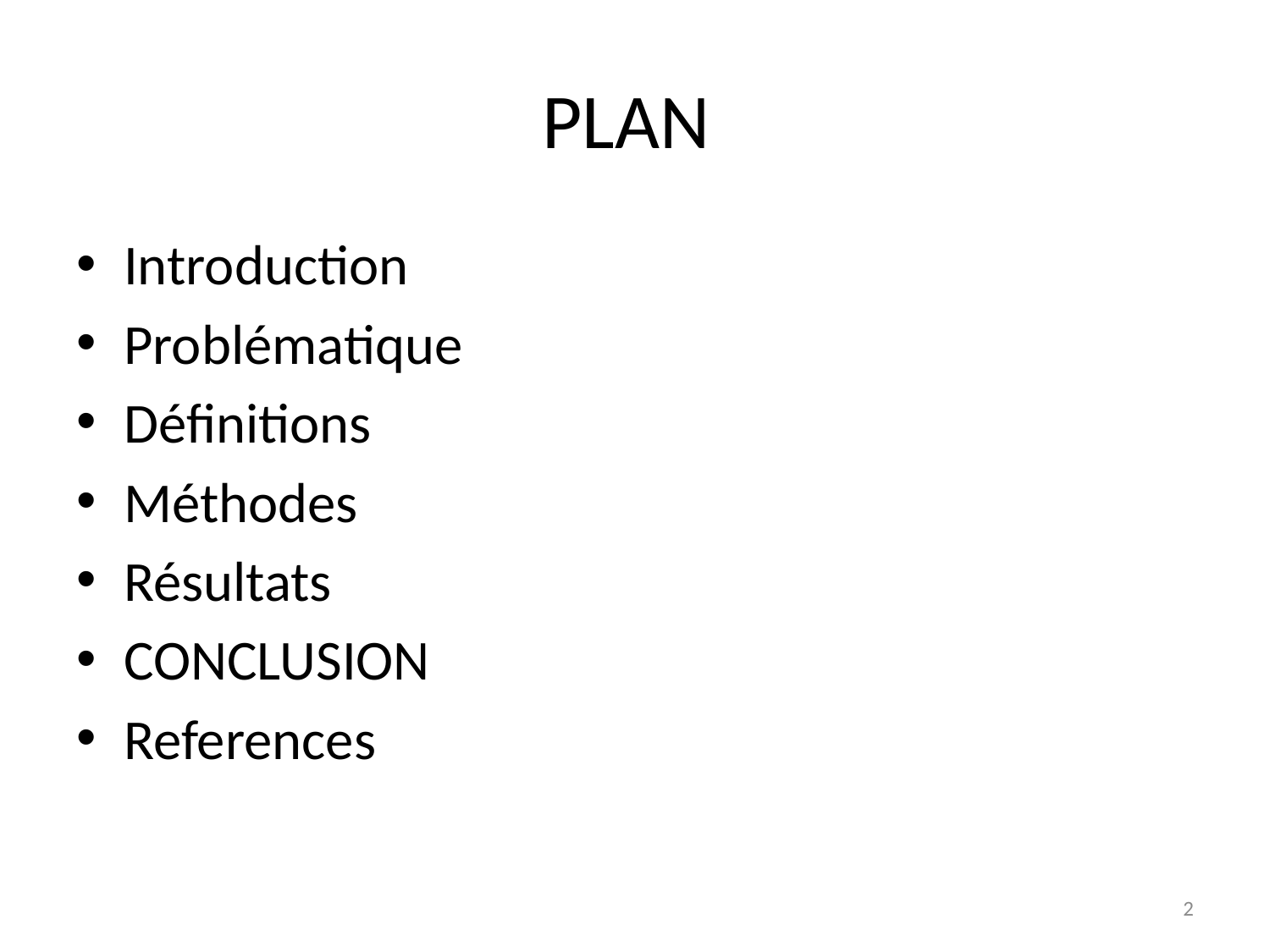

# PLAN
Introduction
Problématique
Définitions
Méthodes
Résultats
CONCLUSION
References
2